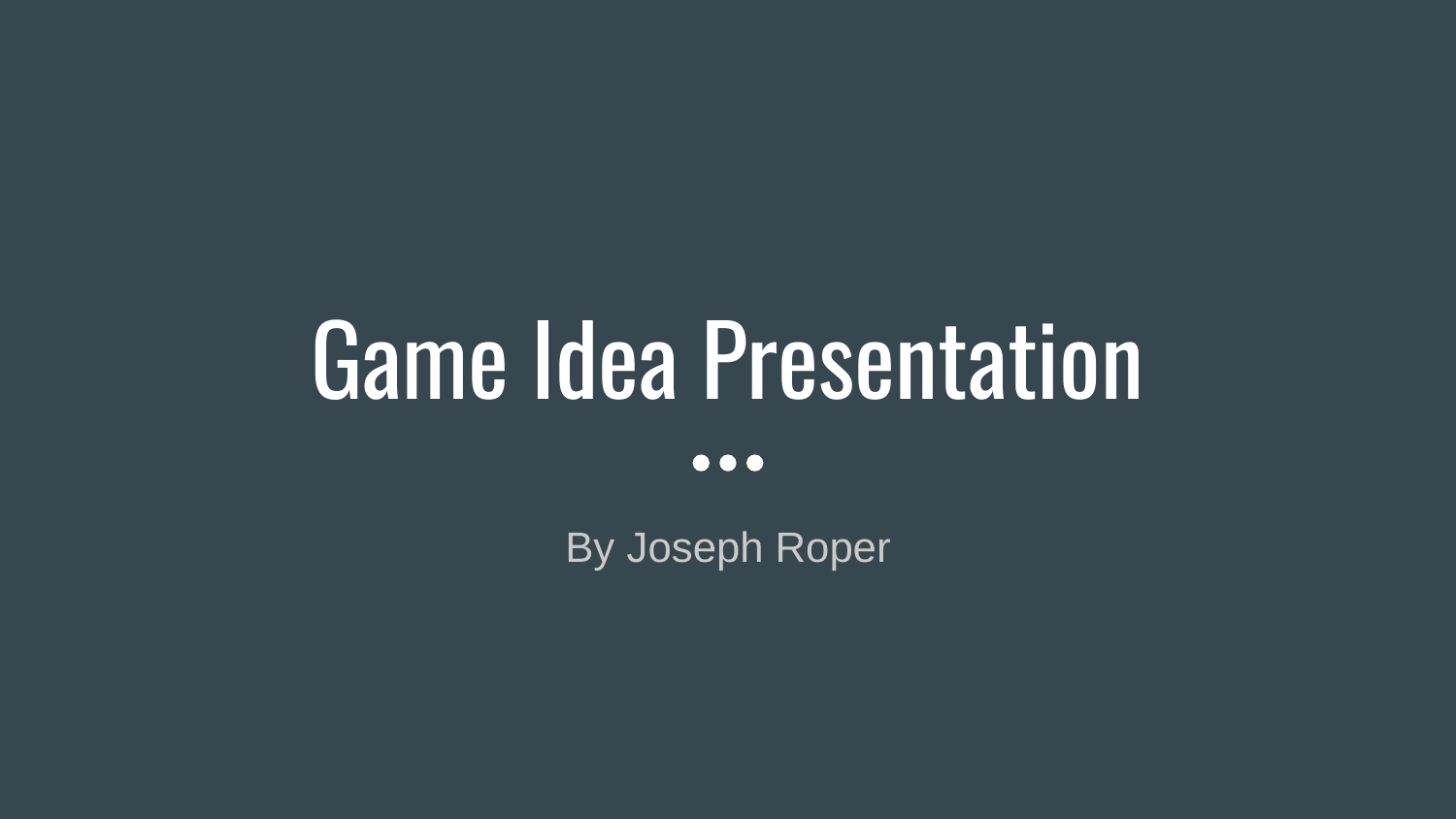

# Game Idea Presentation
By Joseph Roper